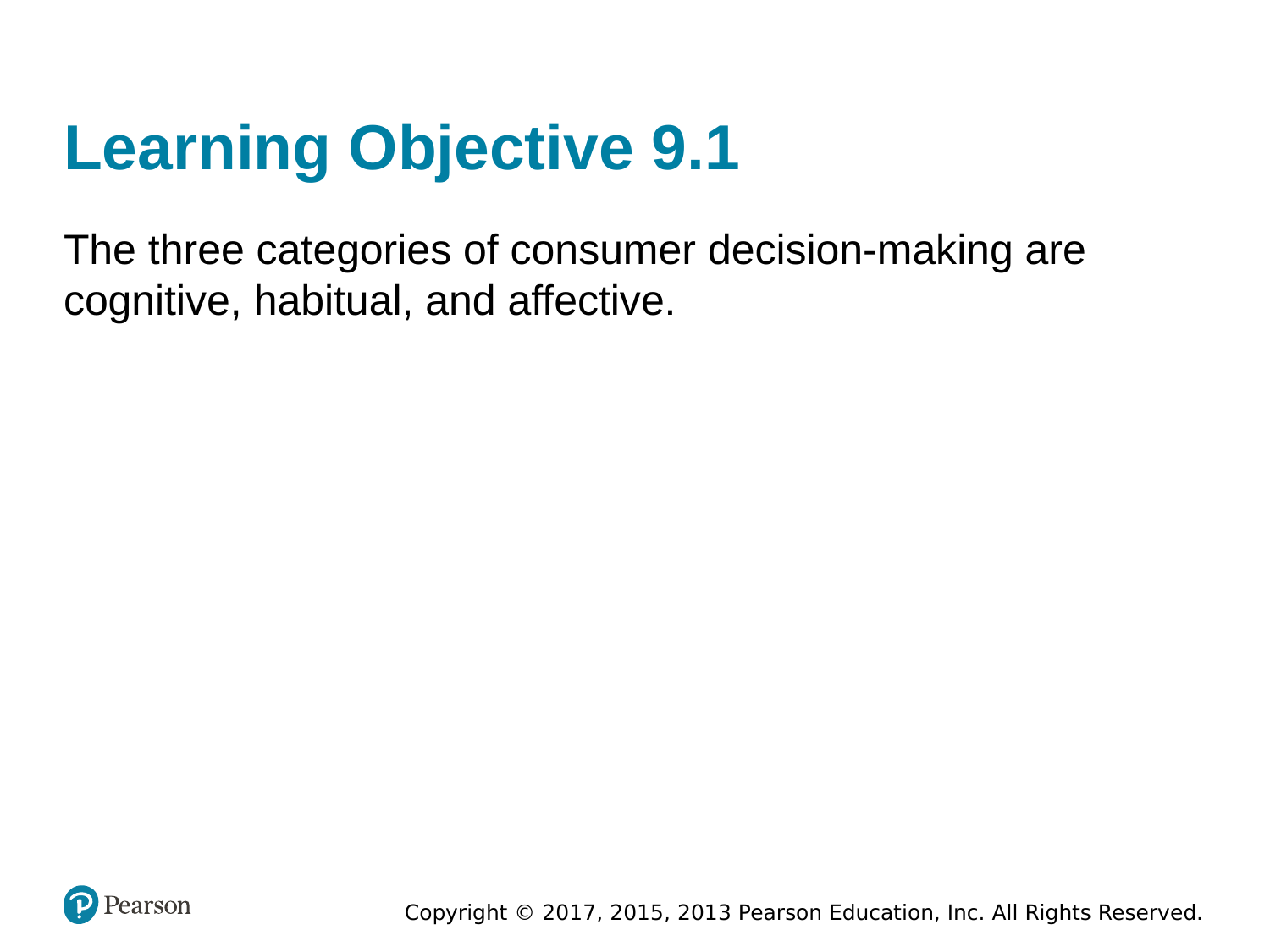

# Learning Objective 9.1
The three categories of consumer decision-making are cognitive, habitual, and affective.